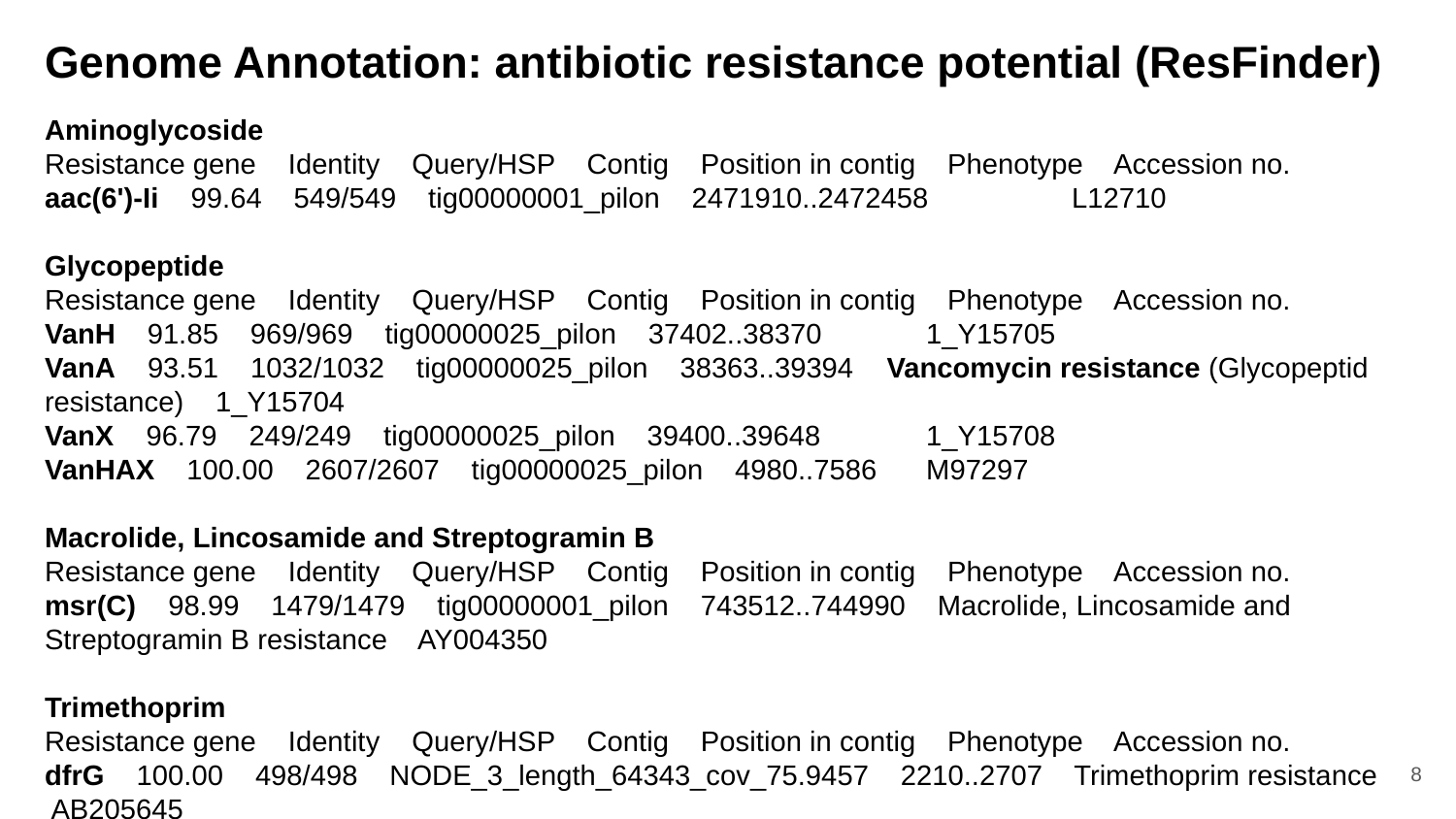

Genome Annotation: antibiotic resistance potential (ResFinder)
Aminoglycoside
Resistance gene    Identity    Query/HSP    Contig    Position in contig    Phenotype    Accession no.
aac(6')-Ii    99.64    549/549    tig00000001_pilon    2471910..2472458   	 L12710

Glycopeptide
Resistance gene    Identity    Query/HSP    Contig    Position in contig    Phenotype    Accession no.
VanH    91.85    969/969    tig00000025_pilon    37402..38370   	 1_Y15705
VanA    93.51    1032/1032    tig00000025_pilon    38363..39394    Vancomycin resistance (Glycopeptid resistance)    1_Y15704
VanX    96.79    249/249    tig00000025_pilon    39400..39648   	 1_Y15708
VanHAX    100.00    2607/2607    tig00000025_pilon    4980..7586   	 M97297

Macrolide, Lincosamide and Streptogramin B
Resistance gene    Identity    Query/HSP    Contig    Position in contig    Phenotype    Accession no.
msr(C)    98.99    1479/1479    tig00000001_pilon    743512..744990    Macrolide, Lincosamide and Streptogramin B resistance    AY004350

Trimethoprim
Resistance gene    Identity    Query/HSP    Contig    Position in contig    Phenotype    Accession no.
dfrG    100.00    498/498    NODE_3_length_64343_cov_75.9457    2210..2707    Trimethoprim resistance    AB205645
8